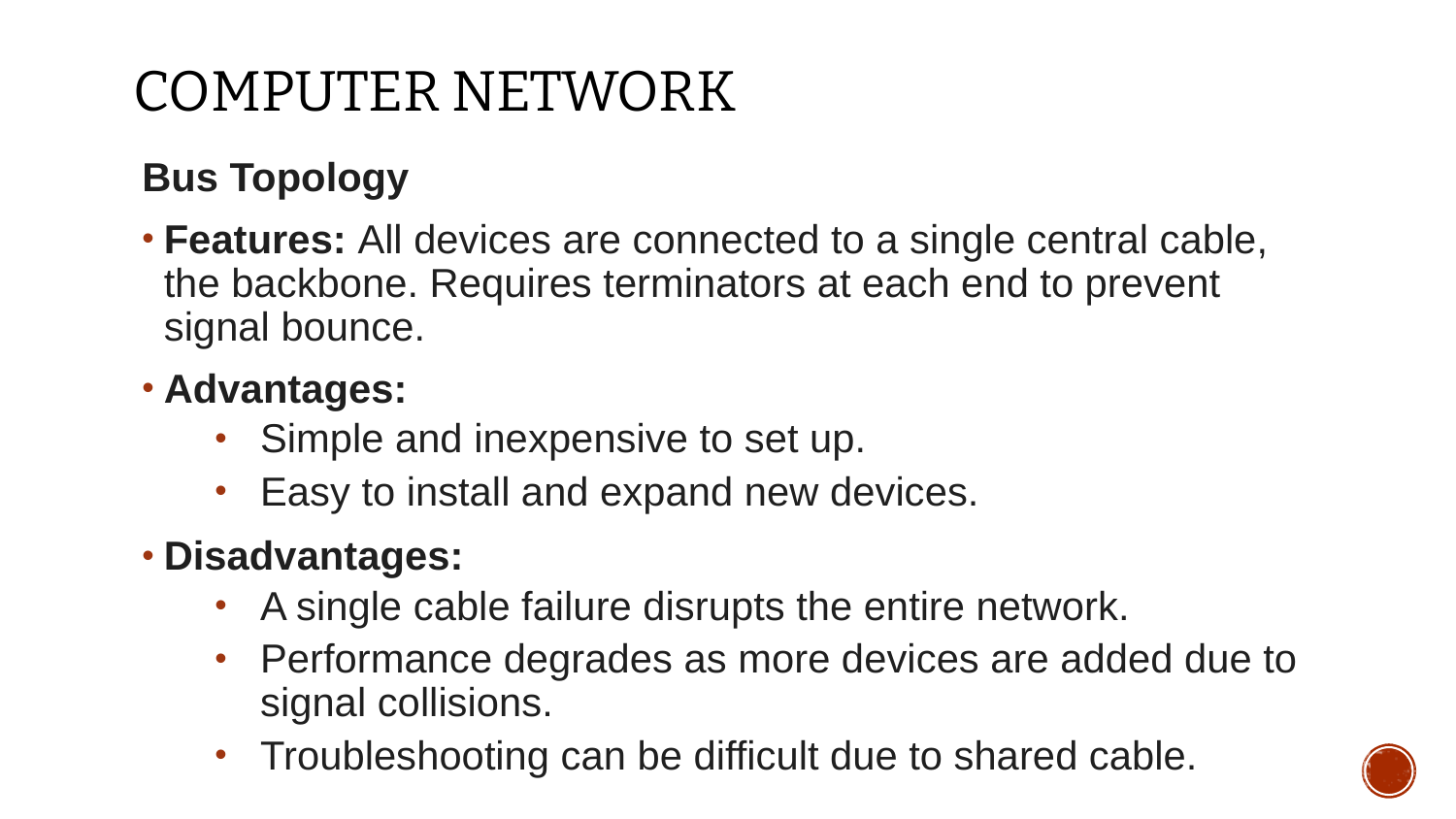

# Computer Network
Bus Topology
Features: All devices are connected to a single central cable, the backbone. Requires terminators at each end to prevent signal bounce.
Advantages:
Simple and inexpensive to set up.
Easy to install and expand new devices.
Disadvantages:
A single cable failure disrupts the entire network.
Performance degrades as more devices are added due to signal collisions.
Troubleshooting can be difficult due to shared cable.